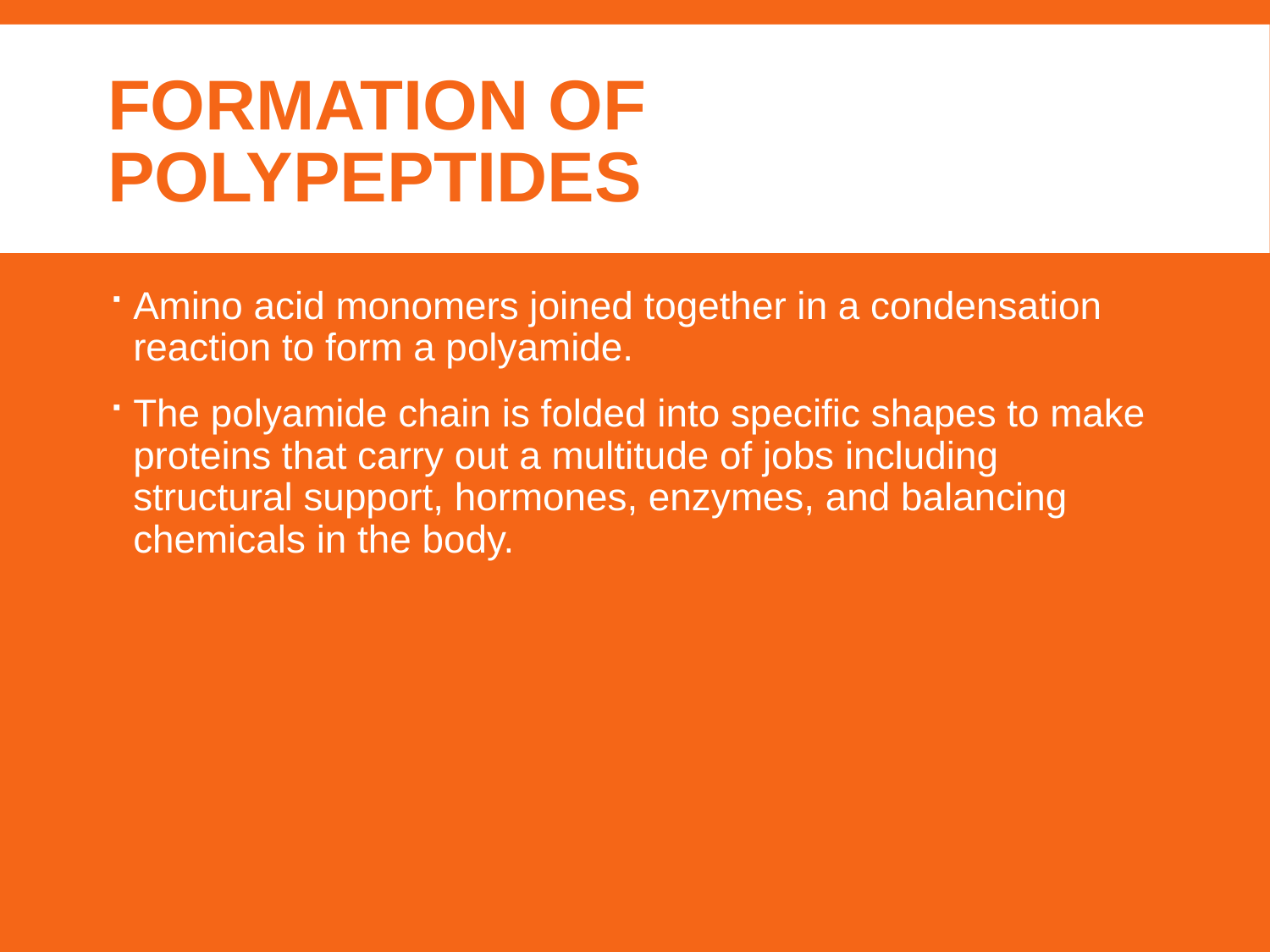

# Formation of Polypeptides
Amino acid monomers joined together in a condensation reaction to form a polyamide.
The polyamide chain is folded into specific shapes to make proteins that carry out a multitude of jobs including structural support, hormones, enzymes, and balancing chemicals in the body.